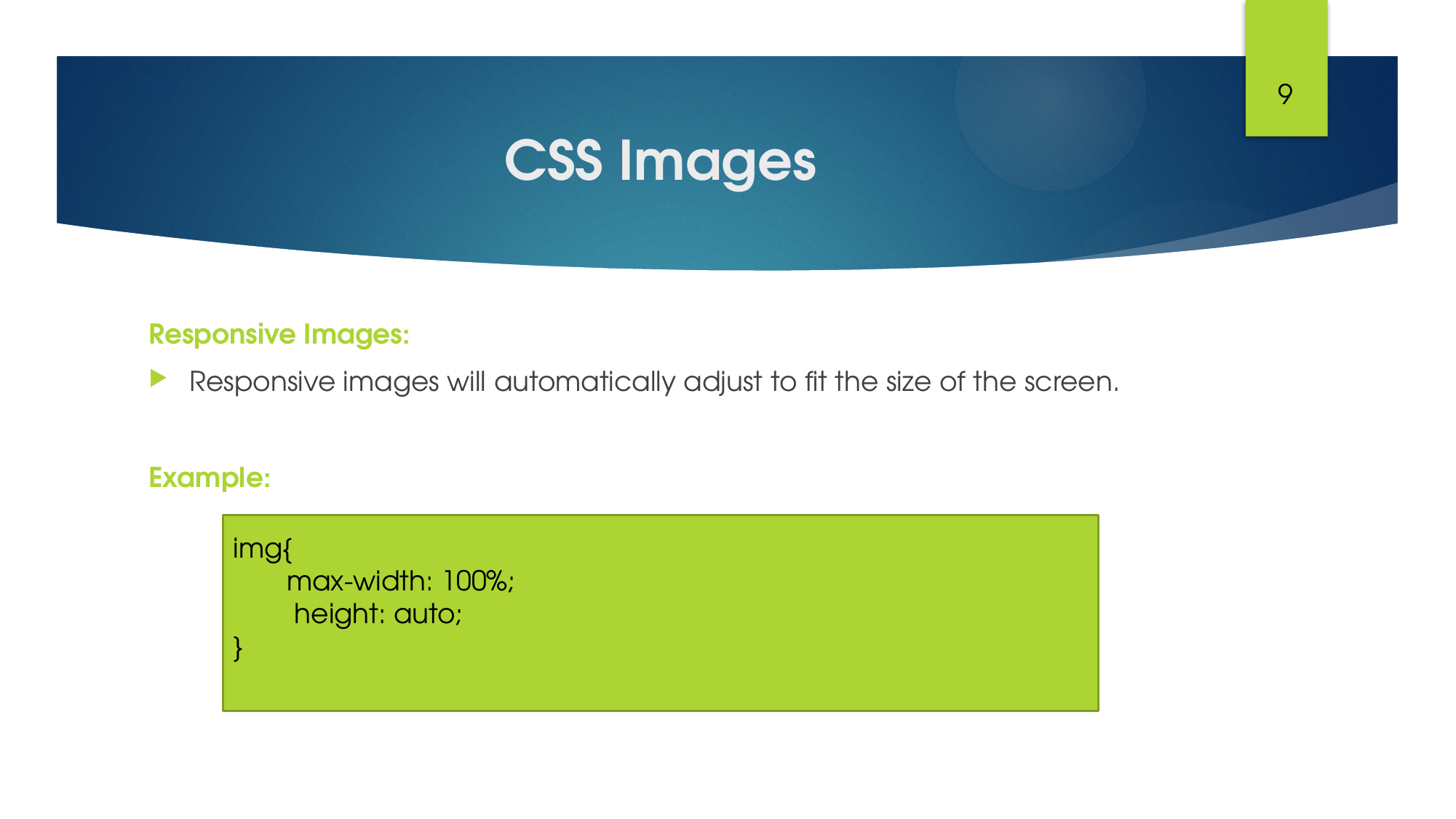

9
# CSS Images
Responsive Images:
Responsive images will automatically adjust to fit the size of the screen.

Example:

img{
       max-width: 100%;
        height: auto;
}